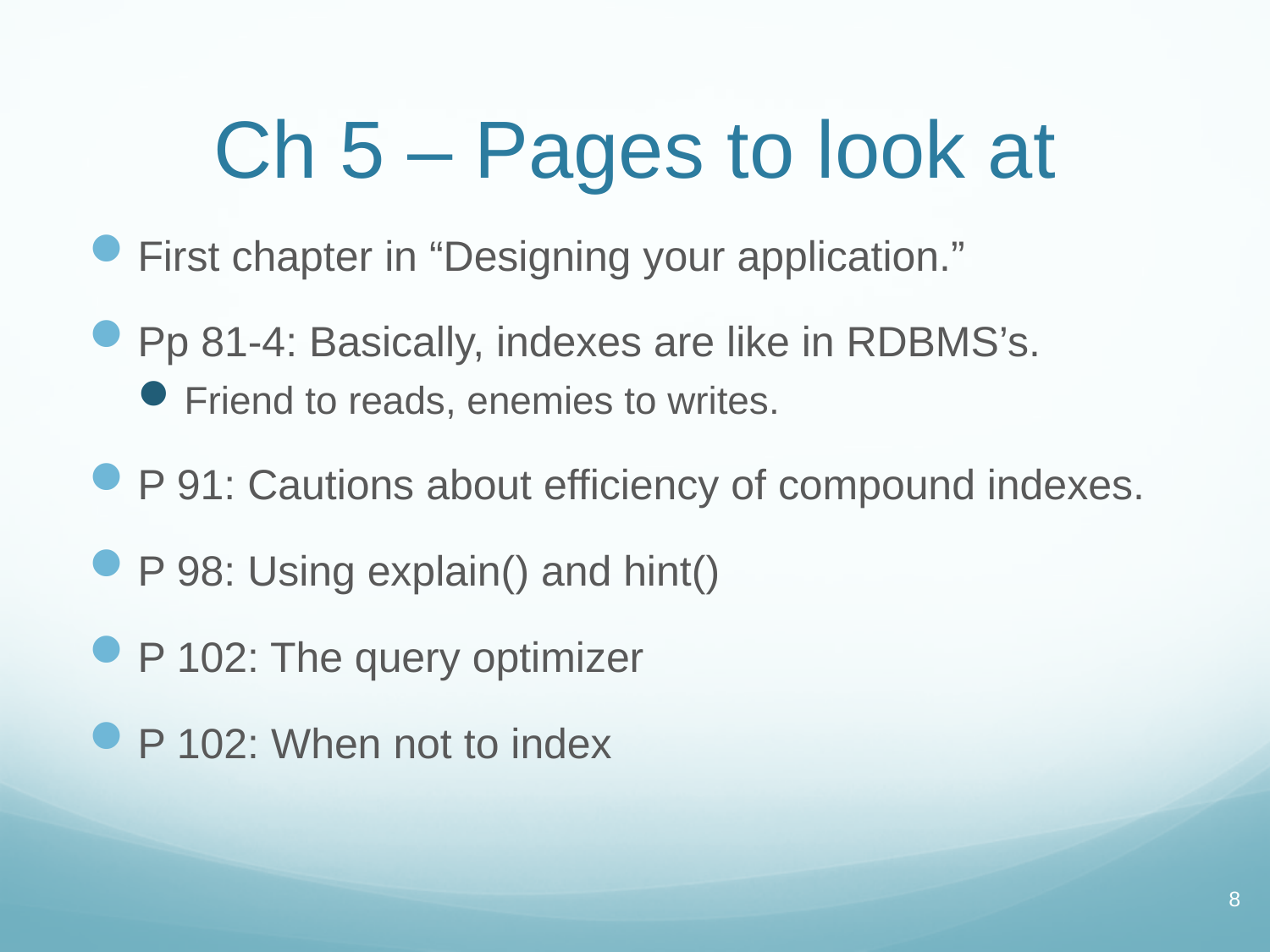

# Ch 5 – Pages to look at
First chapter in “Designing your application.”
Pp 81-4: Basically, indexes are like in RDBMS’s.
Friend to reads, enemies to writes.
P 91: Cautions about efficiency of compound indexes.
P 98: Using explain() and hint()
P 102: The query optimizer
P 102: When not to index